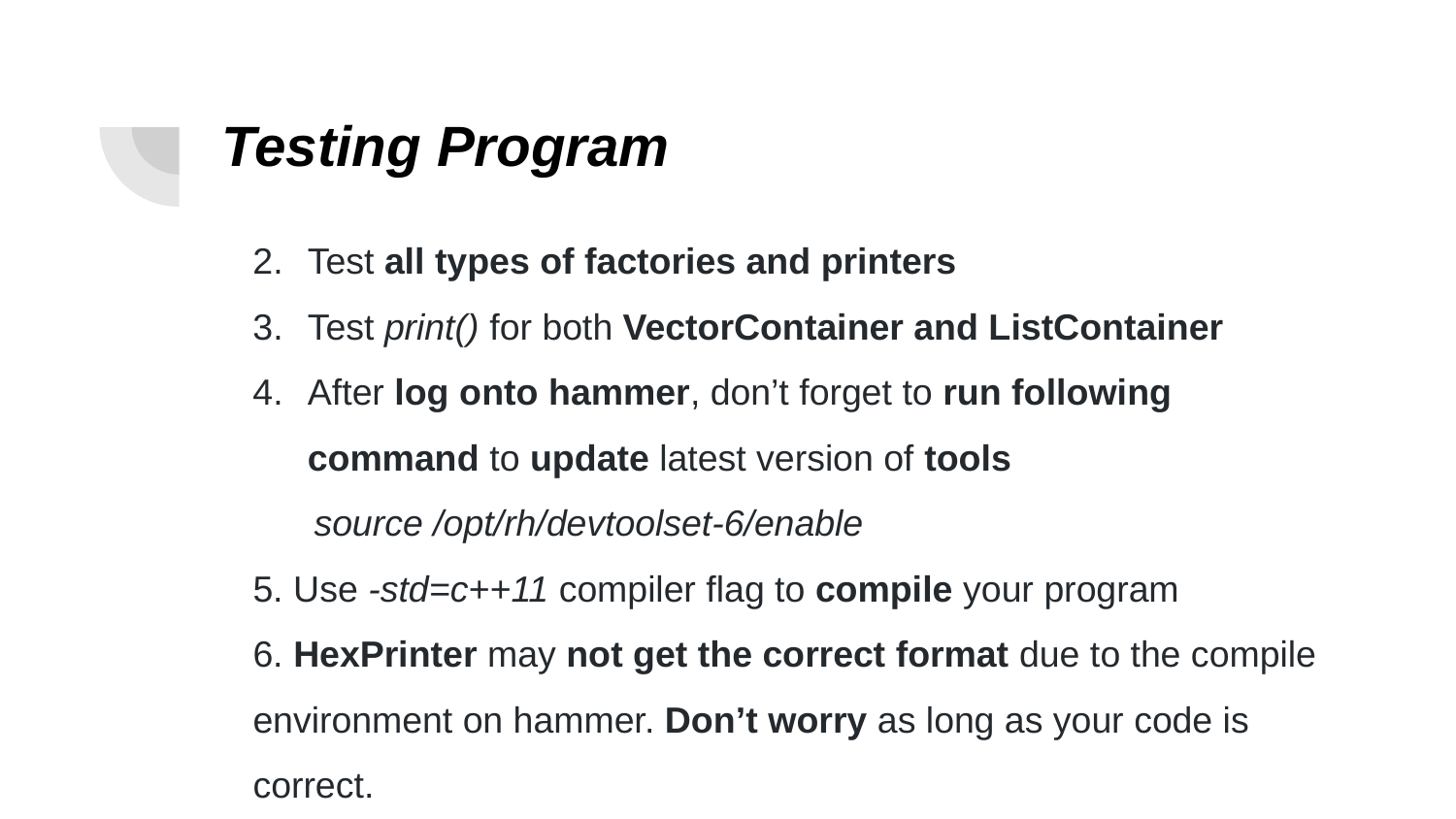

# Testing Program
Test all types of factories and printers
Test print() for both VectorContainer and ListContainer
After log onto hammer, don’t forget to run following command to update latest version of tools
      source /opt/rh/devtoolset-6/enable
5. Use -std=c++11 compiler flag to compile your program
6. HexPrinter may not get the correct format due to the compile environment on hammer. Don’t worry as long as your code is correct.